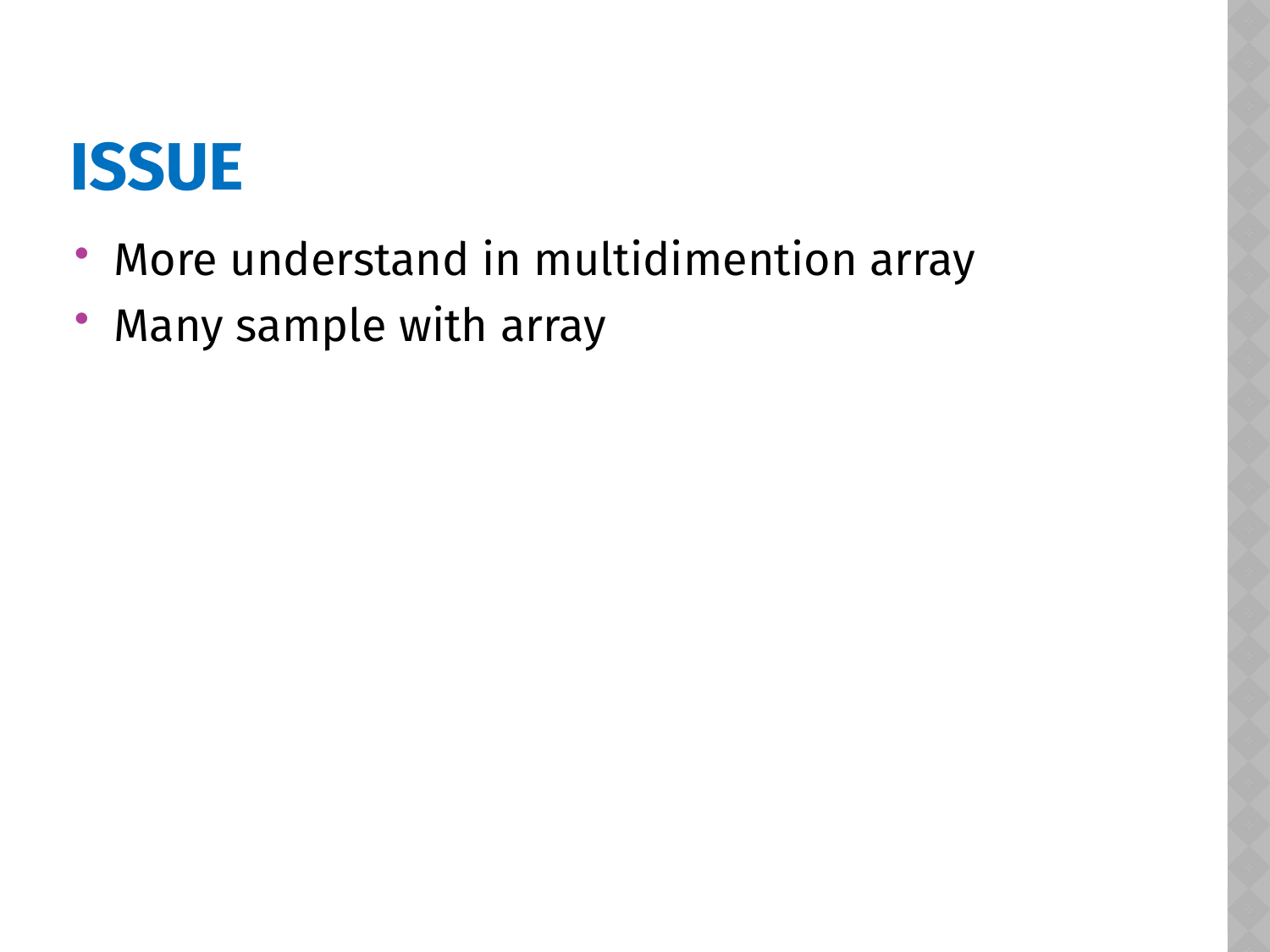

# issue
More understand in multidimention array
Many sample with array